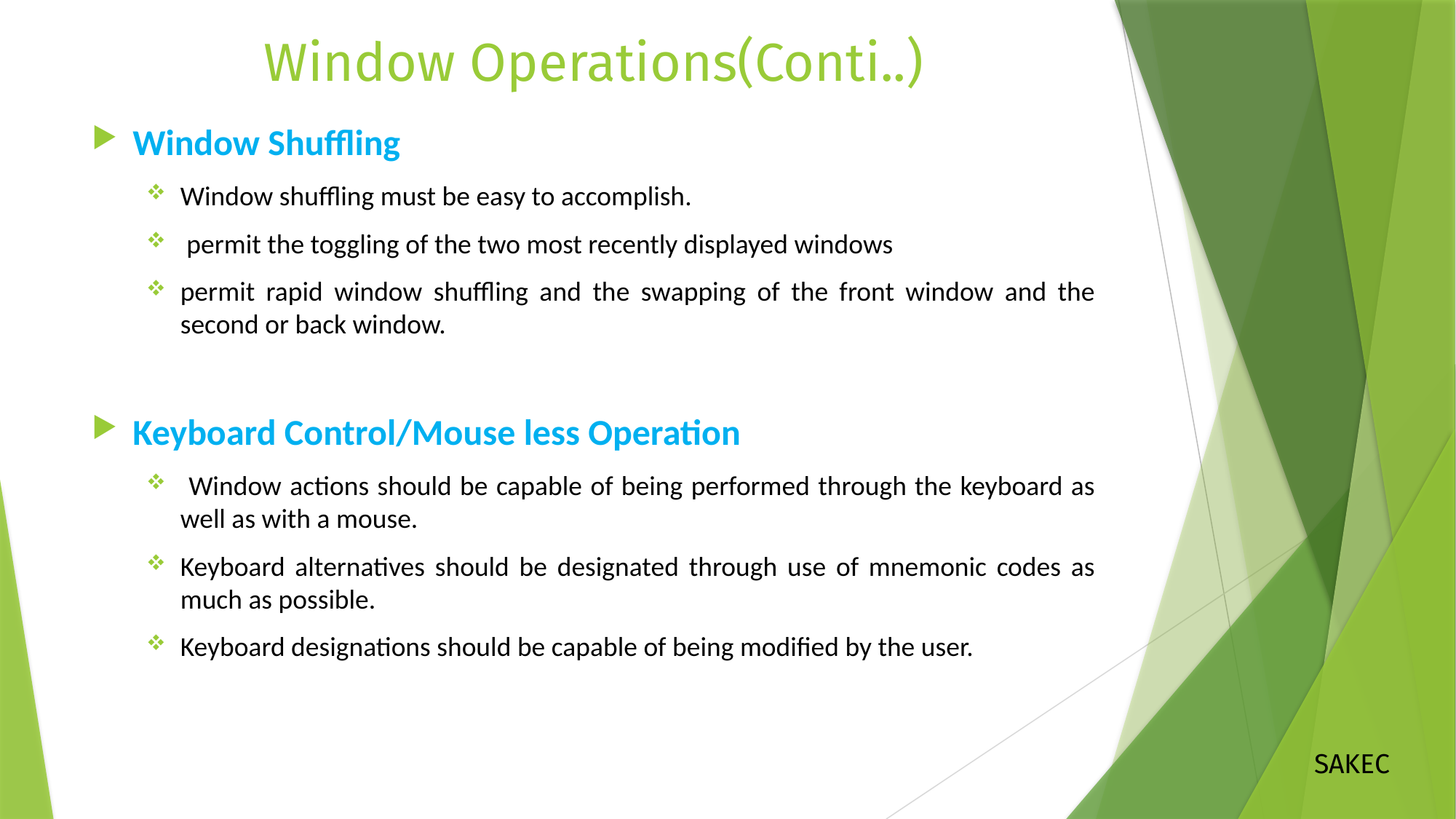

# Window Operations(Conti..)
Window Shuffling
Window shuffling must be easy to accomplish.
 permit the toggling of the two most recently displayed windows
permit rapid window shuffling and the swapping of the front window and the second or back window.

Keyboard Control/Mouse less Operation
 Window actions should be capable of being performed through the keyboard as well as with a mouse.
Keyboard alternatives should be designated through use of mnemonic codes as much as possible.
Keyboard designations should be capable of being modified by the user.

SAKEC